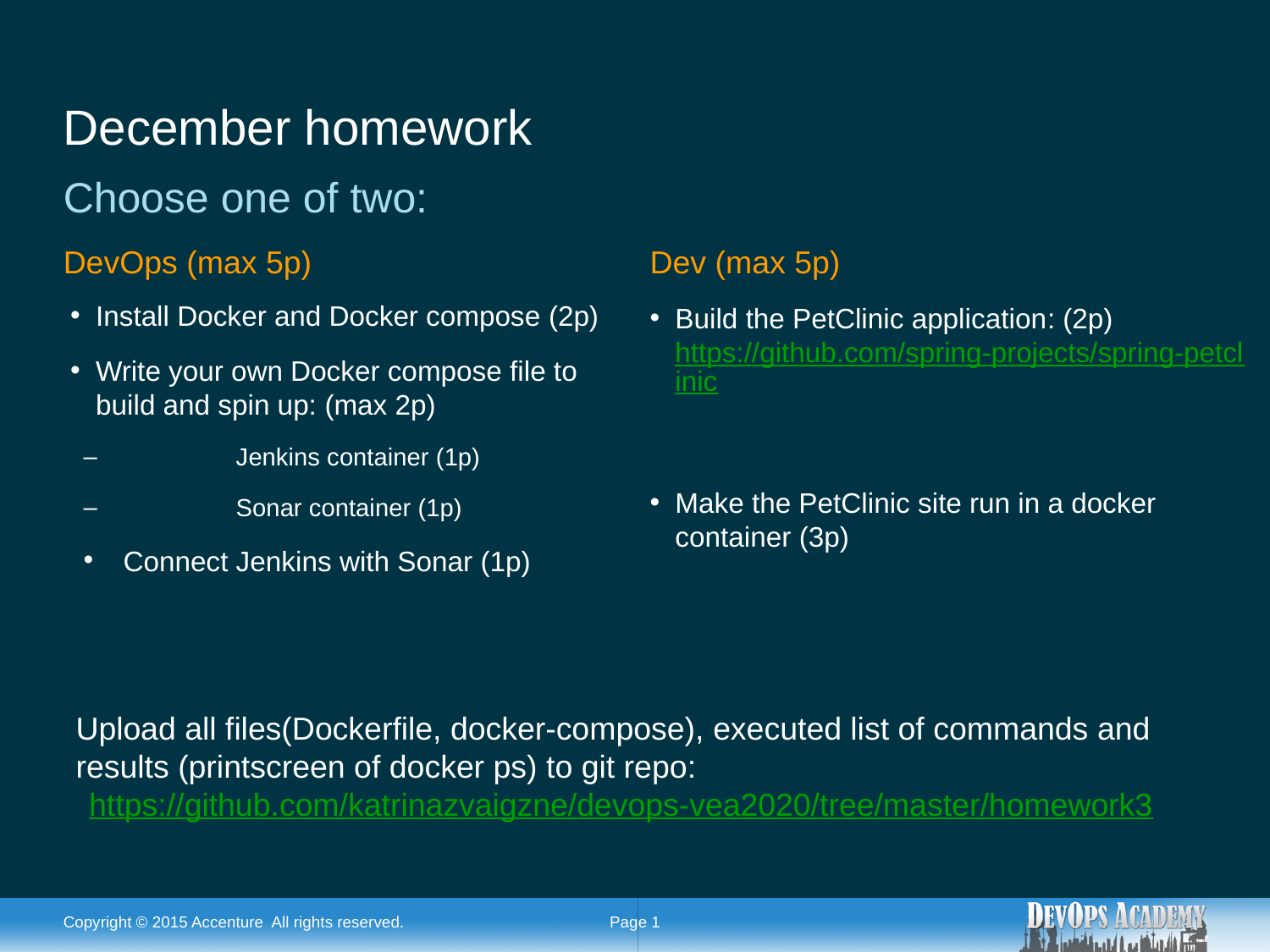

# December homework
Choose one of two:
DevOps (max 5p)
Dev (max 5p)
Build the PetClinic application: (2p) https://github.com/spring-projects/spring-petclinic
Make the PetClinic site run in a docker container (3p)
Install Docker and Docker compose (2p)
Write your own Docker compose file to build and spin up: (max 2p)
	Jenkins container (1p)
	Sonar container (1p)
Connect Jenkins with Sonar (1p)
Upload all files(Dockerfile, docker-compose), executed list of commands and results (printscreen of docker ps) to git repo:
https://github.com/katrinazvaigzne/devops-vea2020/tree/master/homework3

Copyright © 2015 Accenture  All rights reserved.
Page 1